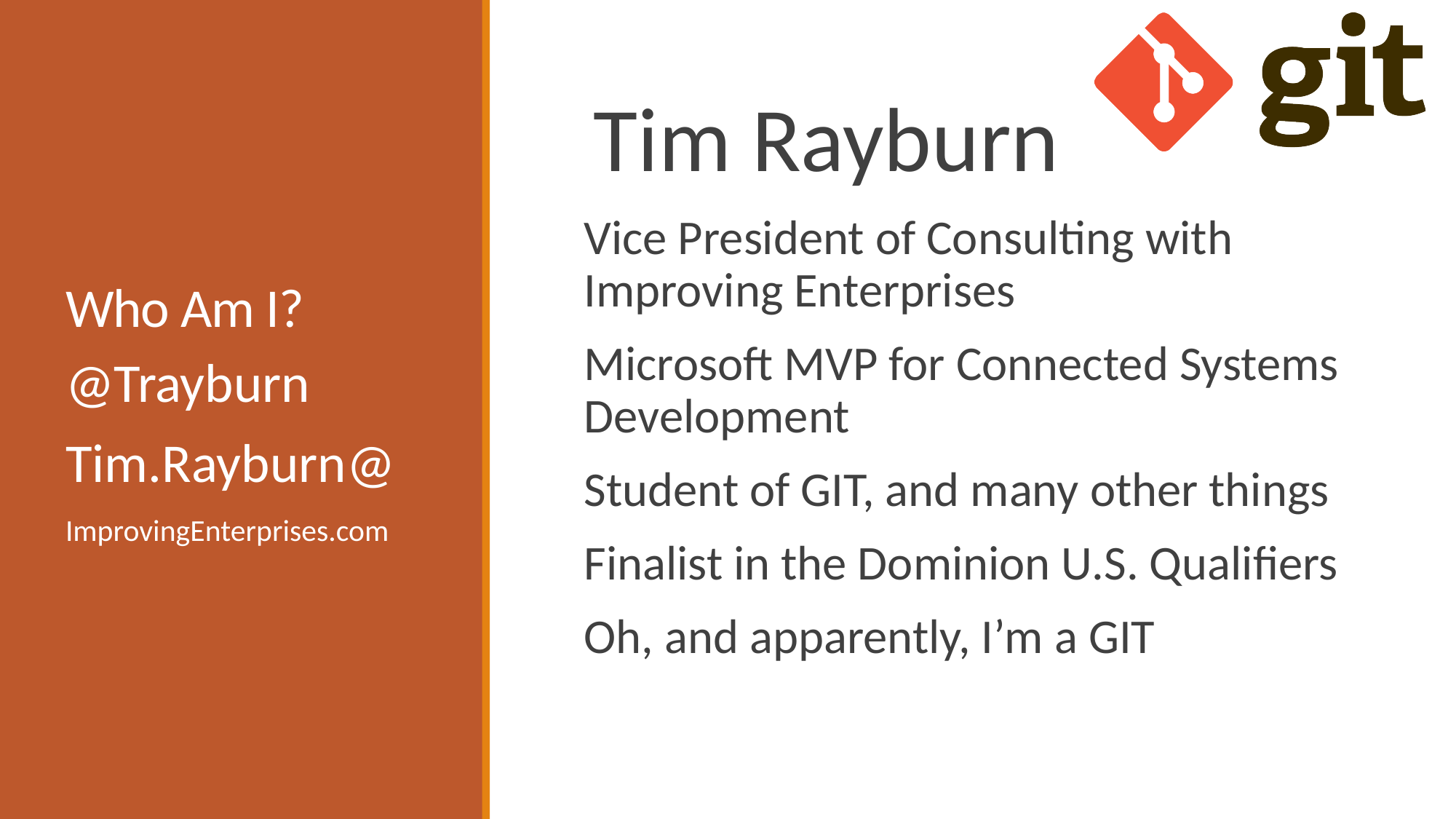

# Who Am I?
Tim Rayburn
Vice President of Consulting with Improving Enterprises
Microsoft MVP for Connected Systems Development
Student of GIT, and many other things
Finalist in the Dominion U.S. Qualifiers
Oh, and apparently, I’m a GIT

@Trayburn
Tim.Rayburn@
ImprovingEnterprises.com